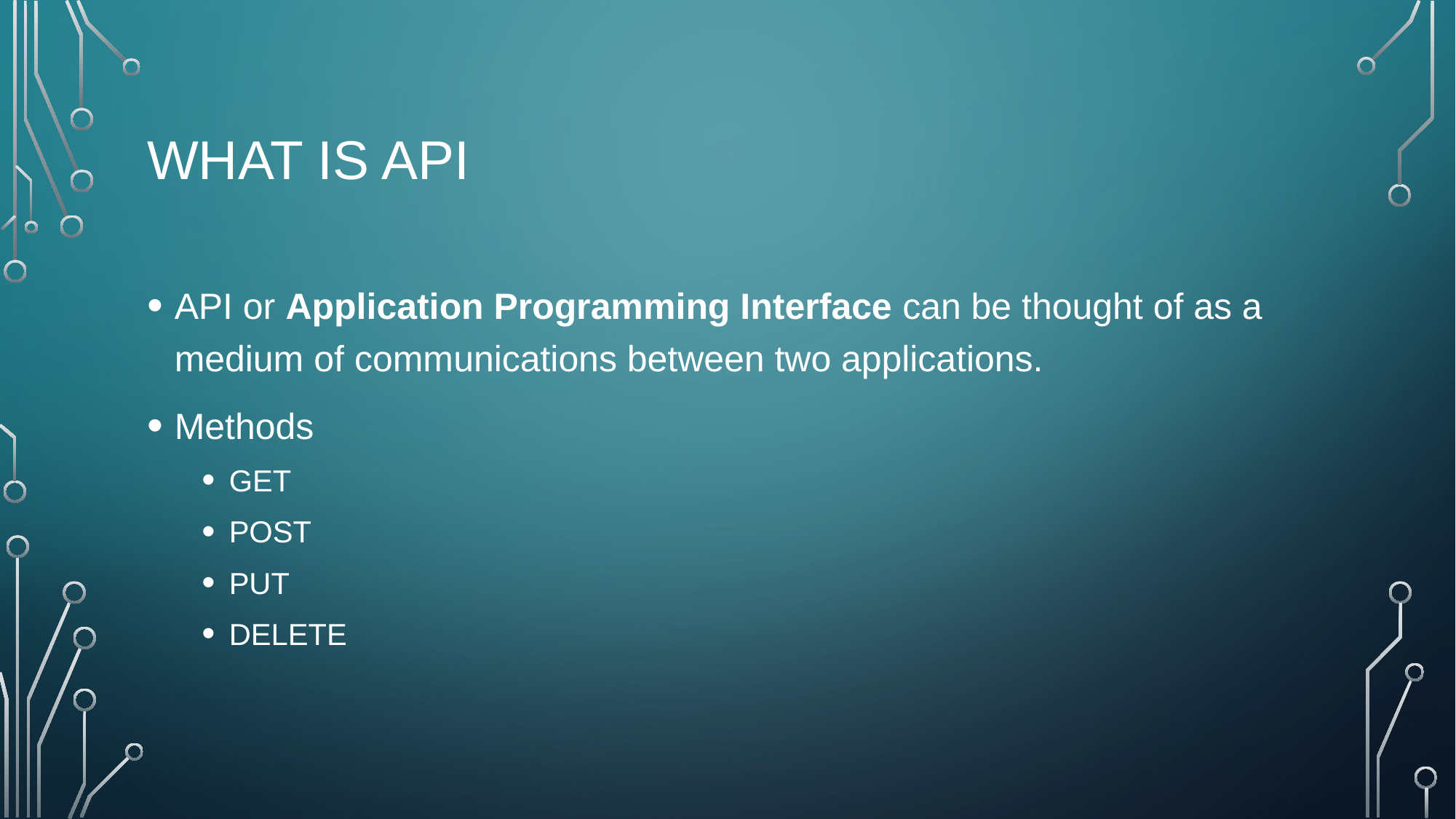

# What is API
API or Application Programming Interface can be thought of as a medium of communications between two applications.
Methods
GET
POST
PUT
DELETE